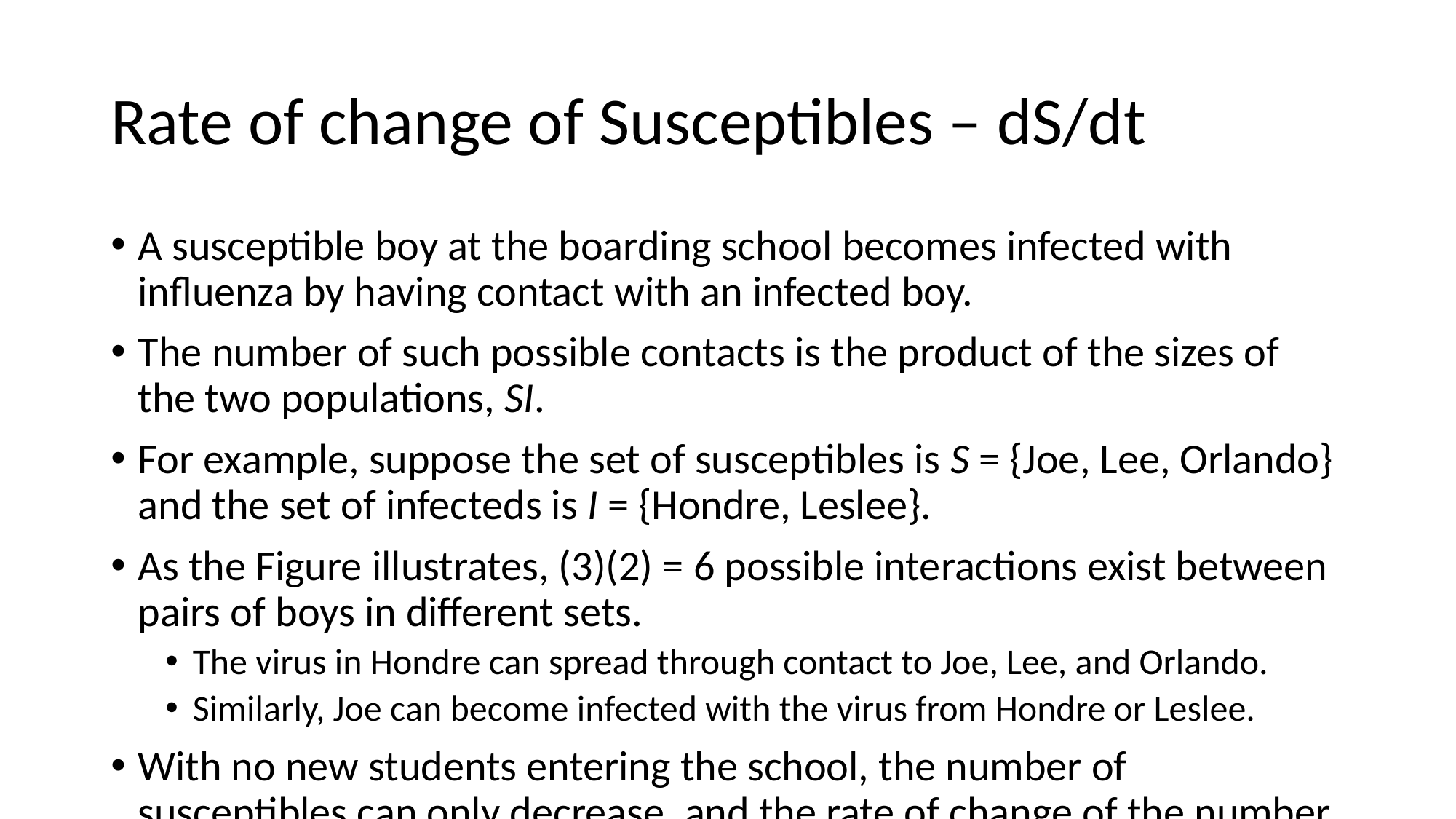

Rate of change of Susceptibles – dS/dt
A susceptible boy at the boarding school becomes infected with influenza by having contact with an infected boy.
The number of such possible contacts is the product of the sizes of the two populations, SI.
For example, suppose the set of susceptibles is S = {Joe, Lee, Orlando} and the set of infecteds is I = {Hondre, Leslee}.
As the Figure illustrates, (3)(2) = 6 possible interactions exist between pairs of boys in different sets.
The virus in Hondre can spread through contact to Joe, Lee, and Orlando.
Similarly, Joe can become infected with the virus from Hondre or Leslee.
With no new students entering the school, the number of susceptibles can only decrease, and the rate of change of the number of boys in this set is directly proportional to the number of possible contacts, SI, between susceptibles and infecteds.